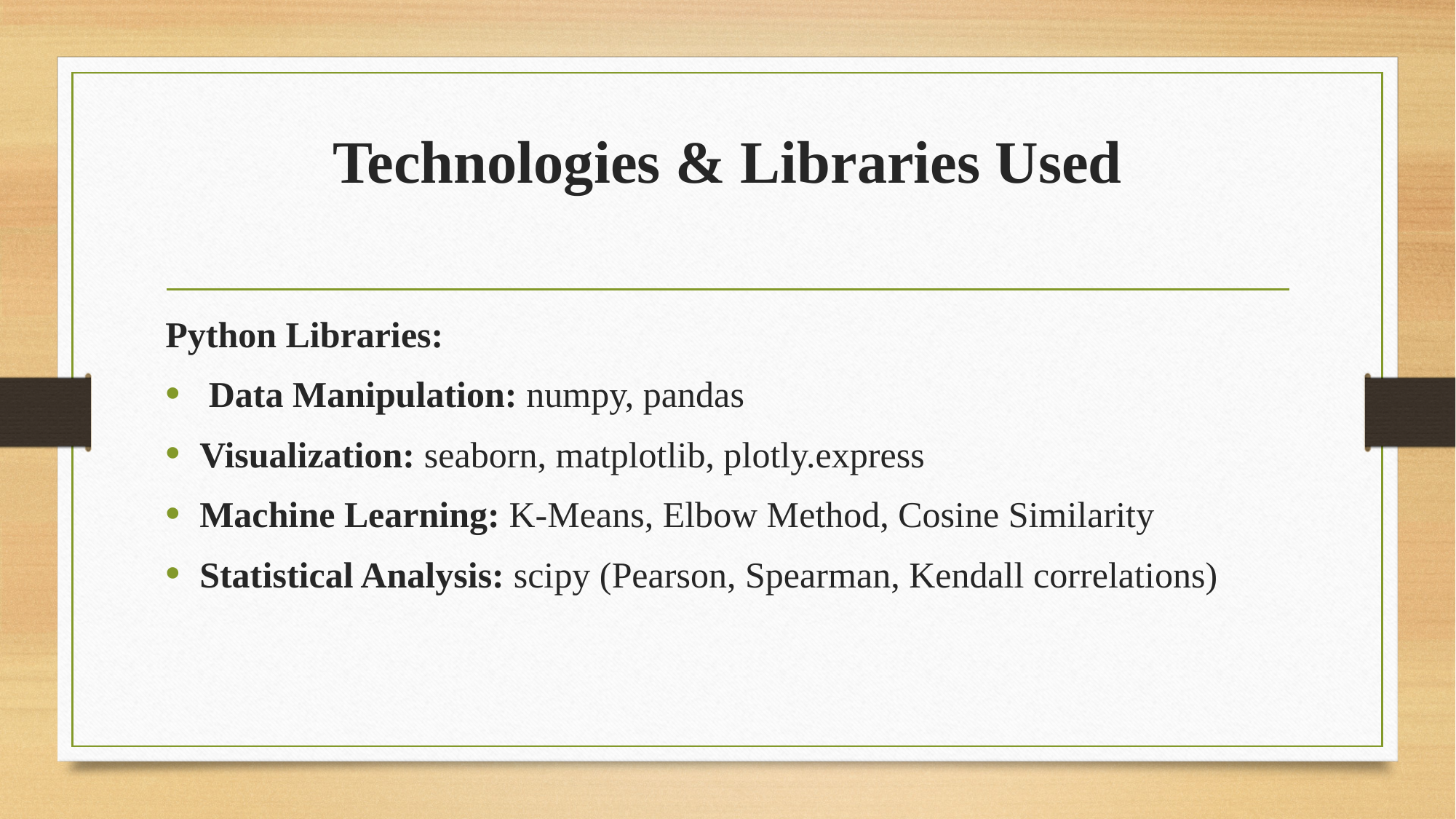

# Technologies & Libraries Used
Python Libraries:
 Data Manipulation: numpy, pandas
Visualization: seaborn, matplotlib, plotly.express
Machine Learning: K-Means, Elbow Method, Cosine Similarity
Statistical Analysis: scipy (Pearson, Spearman, Kendall correlations)